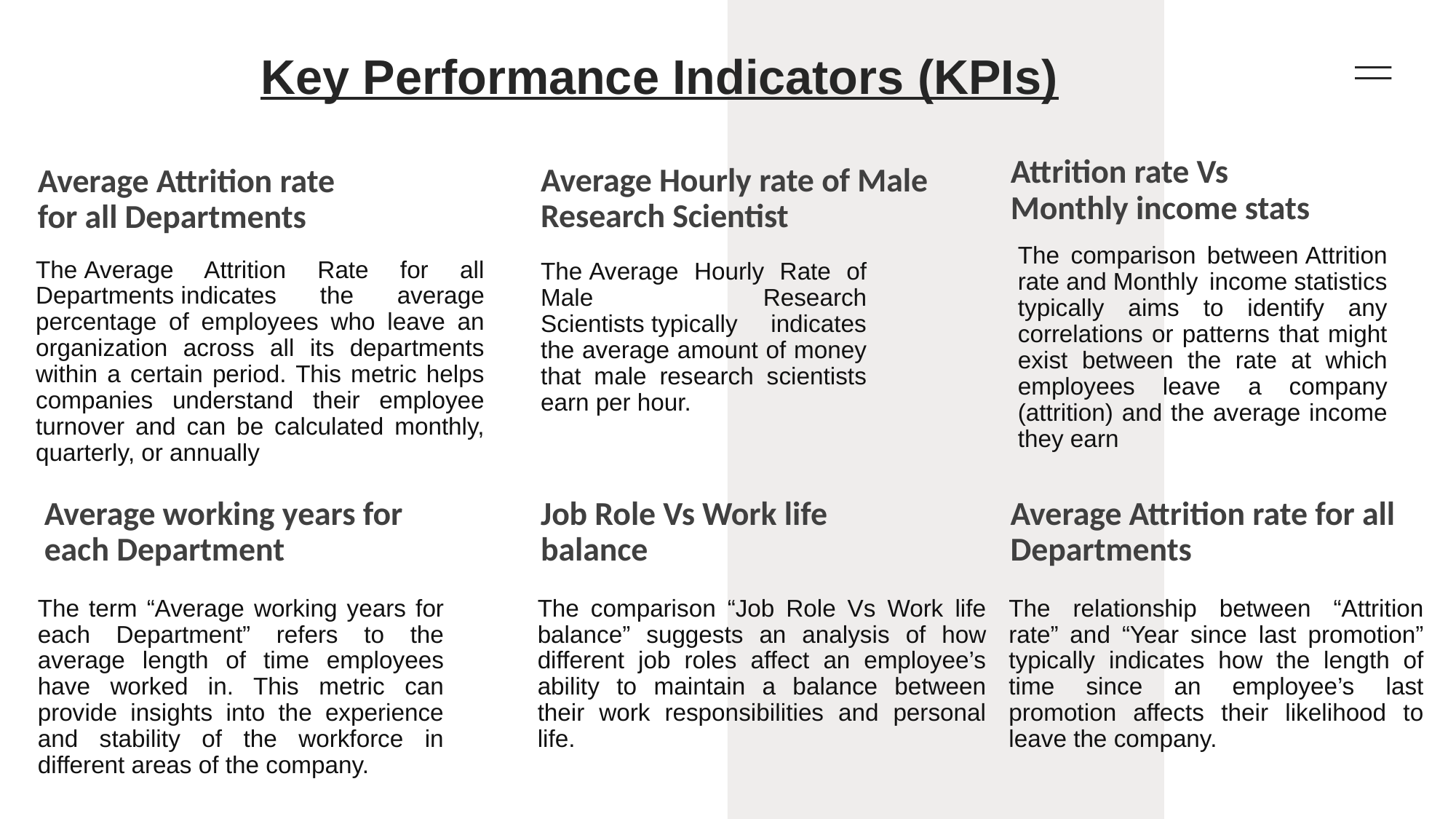

# Key Performance Indicators (KPIs)
Attrition rate Vs Monthly income stats
Average Hourly rate of Male Research Scientist
Average Attrition rate for all Departments
The comparison between Attrition rate and Monthly income statistics typically aims to identify any correlations or patterns that might exist between the rate at which employees leave a company (attrition) and the average income they earn
The Average Attrition Rate for all Departments indicates the average percentage of employees who leave an organization across all its departments within a certain period. This metric helps companies understand their employee turnover and can be calculated monthly, quarterly, or annually
The Average Hourly Rate of Male Research Scientists typically indicates the average amount of money that male research scientists earn per hour.
Average working years for each Department
Job Role Vs Work life balance
Average Attrition rate for all Departments
The term “Average working years for each Department” refers to the average length of time employees have worked in. This metric can provide insights into the experience and stability of the workforce in different areas of the company.
The comparison “Job Role Vs Work life balance” suggests an analysis of how different job roles affect an employee’s ability to maintain a balance between their work responsibilities and personal life.
The relationship between “Attrition rate” and “Year since last promotion” typically indicates how the length of time since an employee’s last promotion affects their likelihood to leave the company.